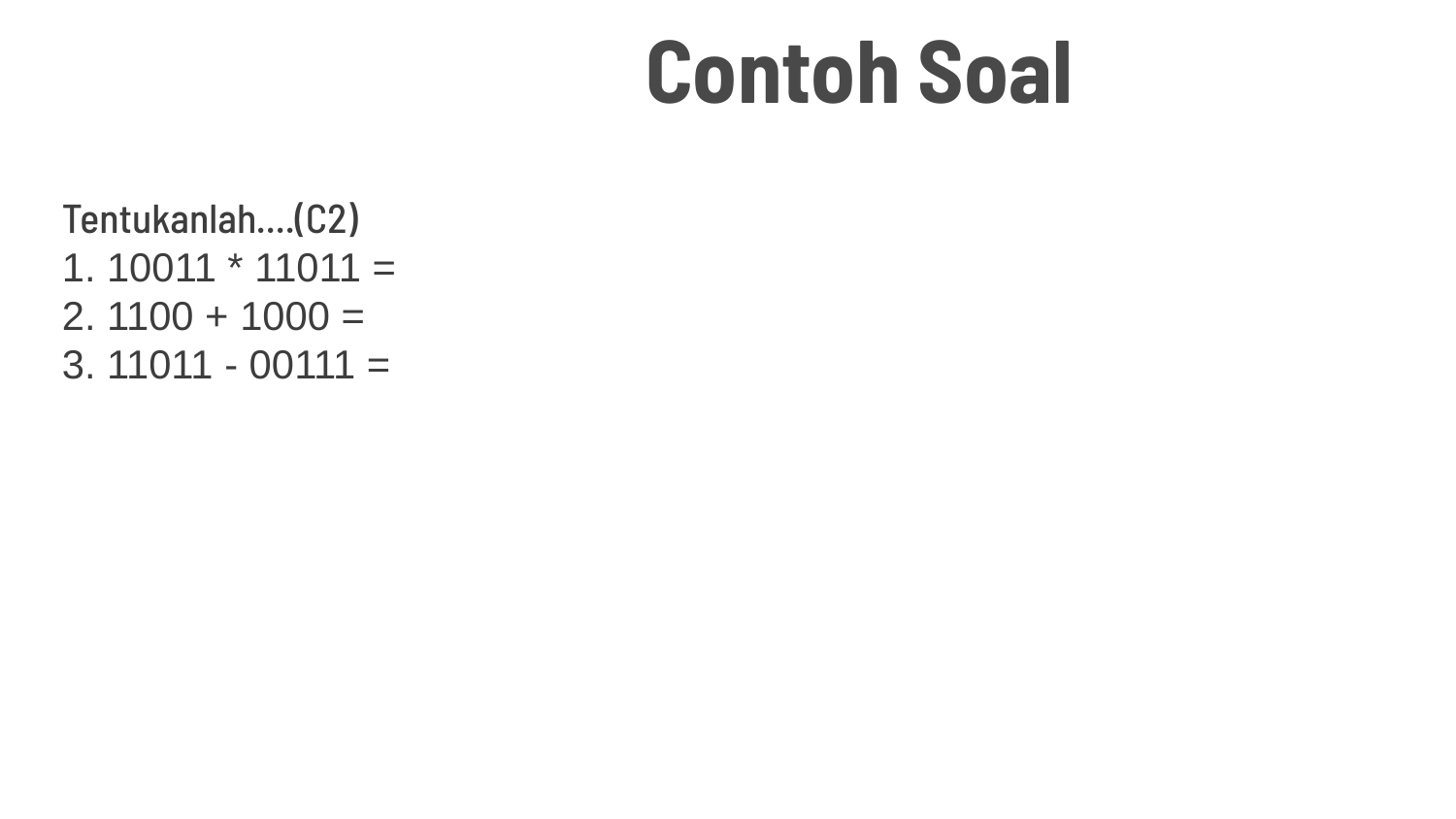

Contoh Soal
# Tentukanlah....(C2) 1. 10011 * 11011 = 2. 1100 + 1000 = 3. 11011 - 00111 =